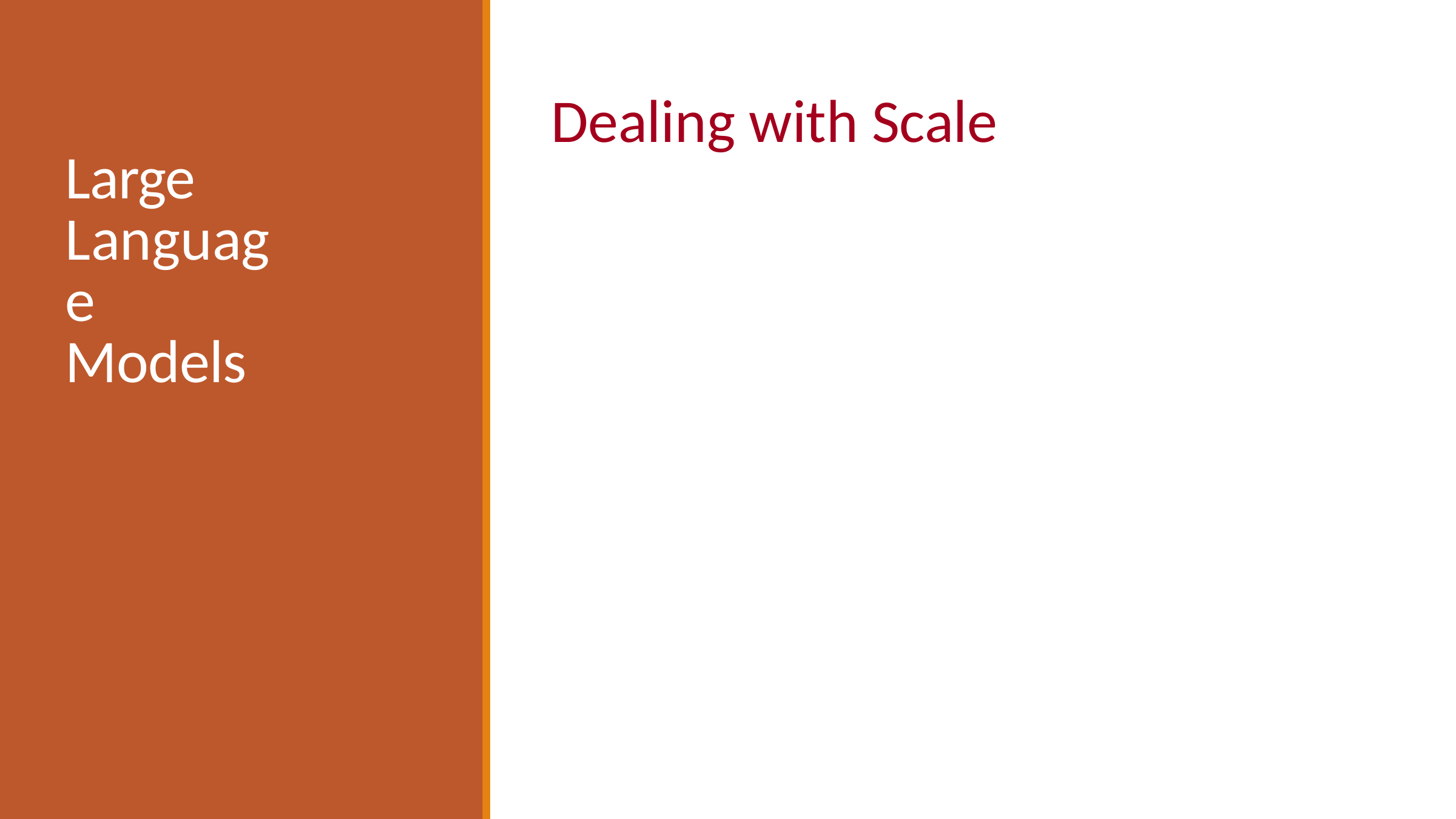

# Dealing with Scale
Large  Language  Models